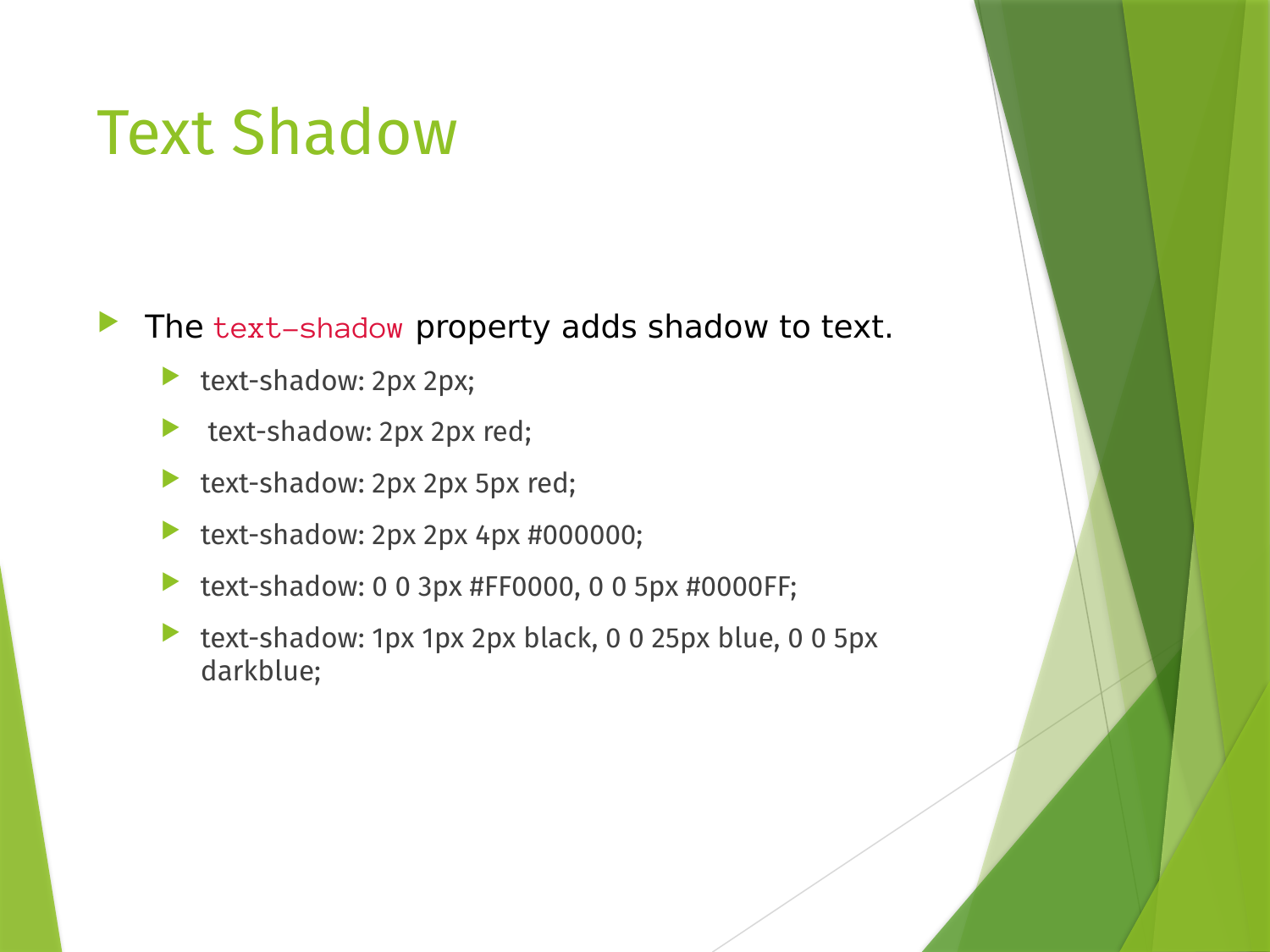

# Text Shadow
The text-shadow property adds shadow to text.
text-shadow: 2px 2px;
 text-shadow: 2px 2px red;
text-shadow: 2px 2px 5px red;
text-shadow: 2px 2px 4px #000000;
text-shadow: 0 0 3px #FF0000, 0 0 5px #0000FF;
text-shadow: 1px 1px 2px black, 0 0 25px blue, 0 0 5px darkblue;